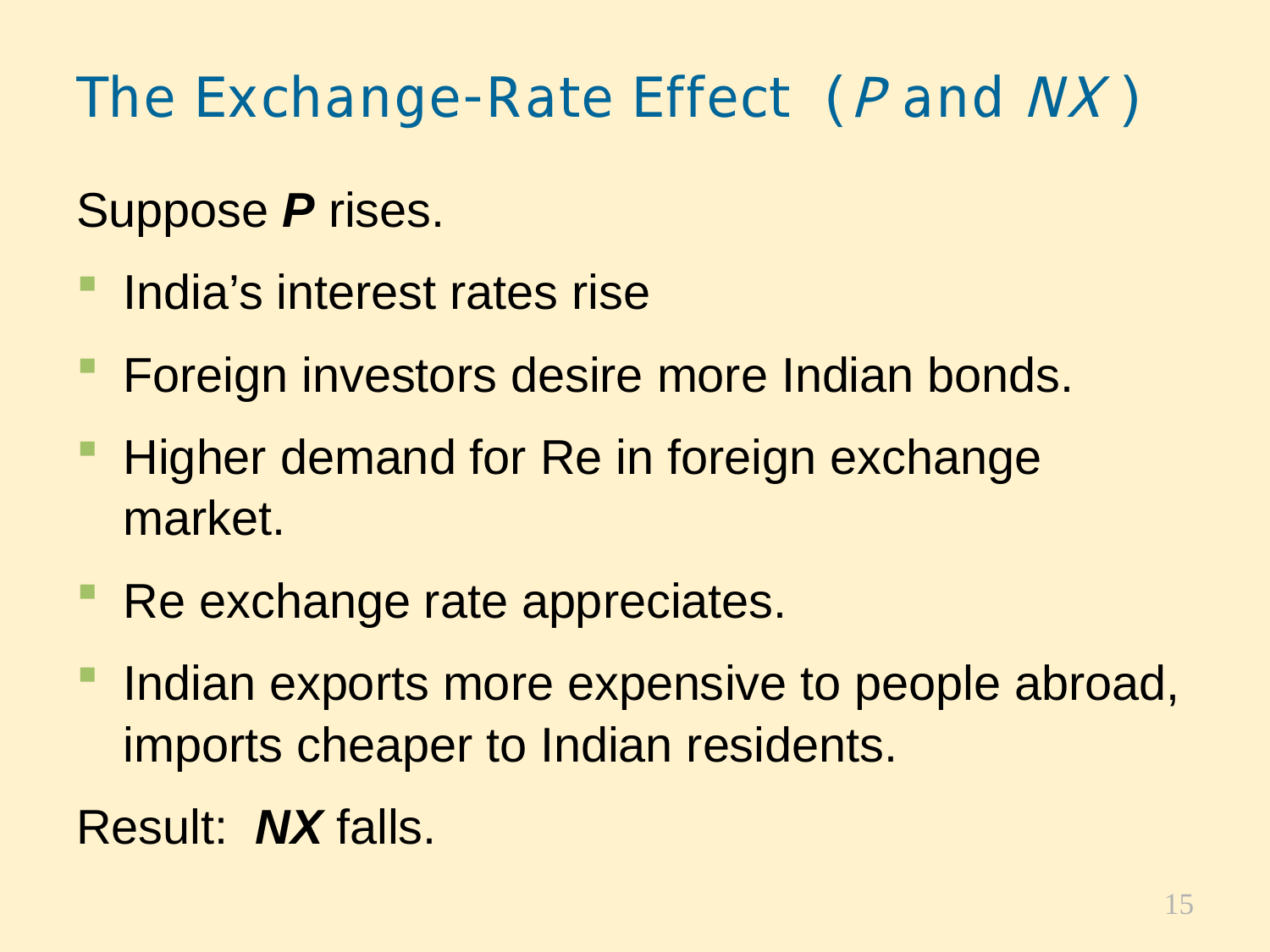

# The Exchange-Rate Effect  (P and NX )
Suppose P rises.
India’s interest rates rise
Foreign investors desire more Indian bonds.
Higher demand for Re in foreign exchange market.
Re exchange rate appreciates.
Indian exports more expensive to people abroad, imports cheaper to Indian residents.
Result:  NX falls.